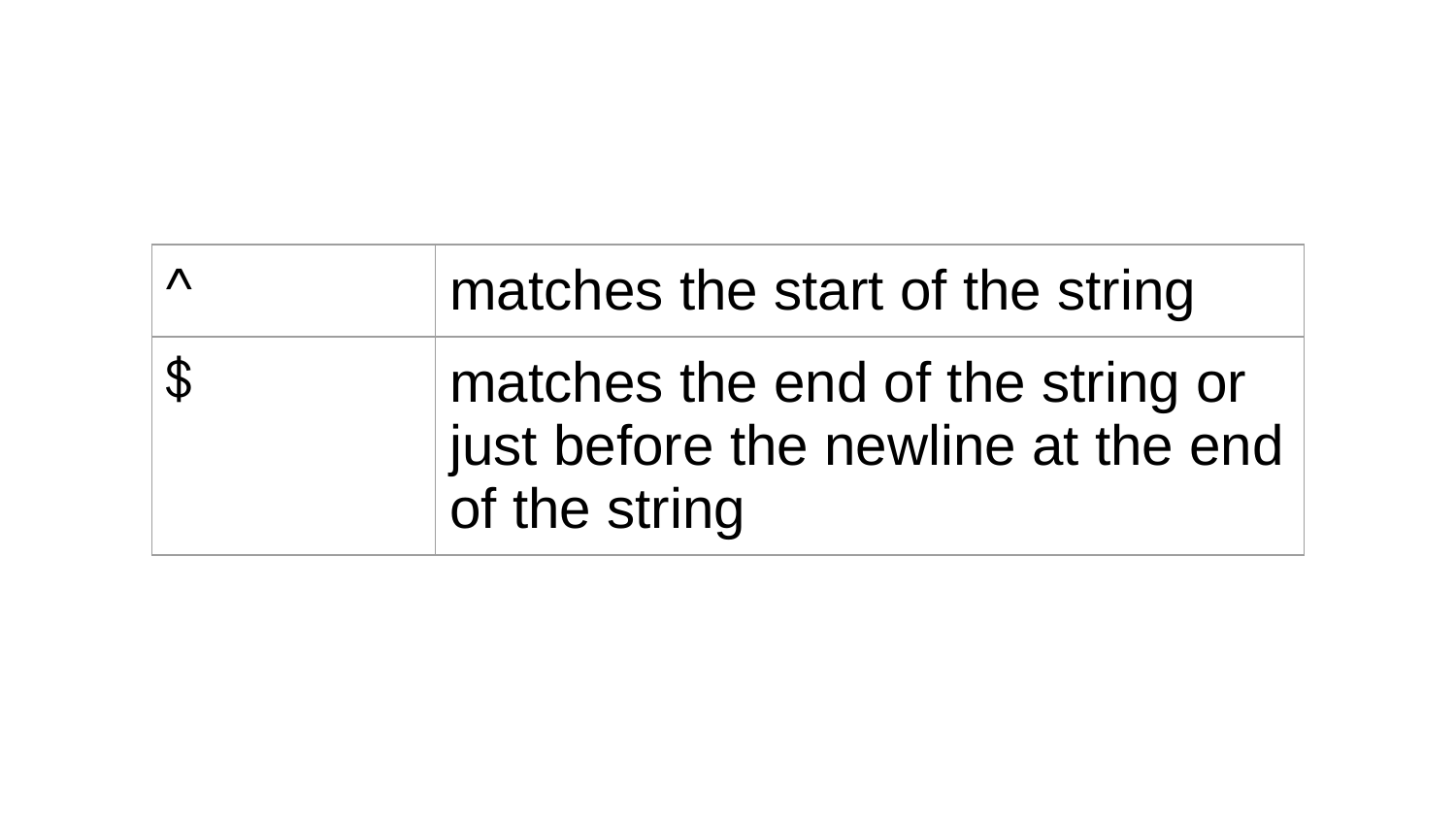

| ^ | matches the start of the string |
| --- | --- |
| $ | matches the end of the string or just before the newline at the end of the string |